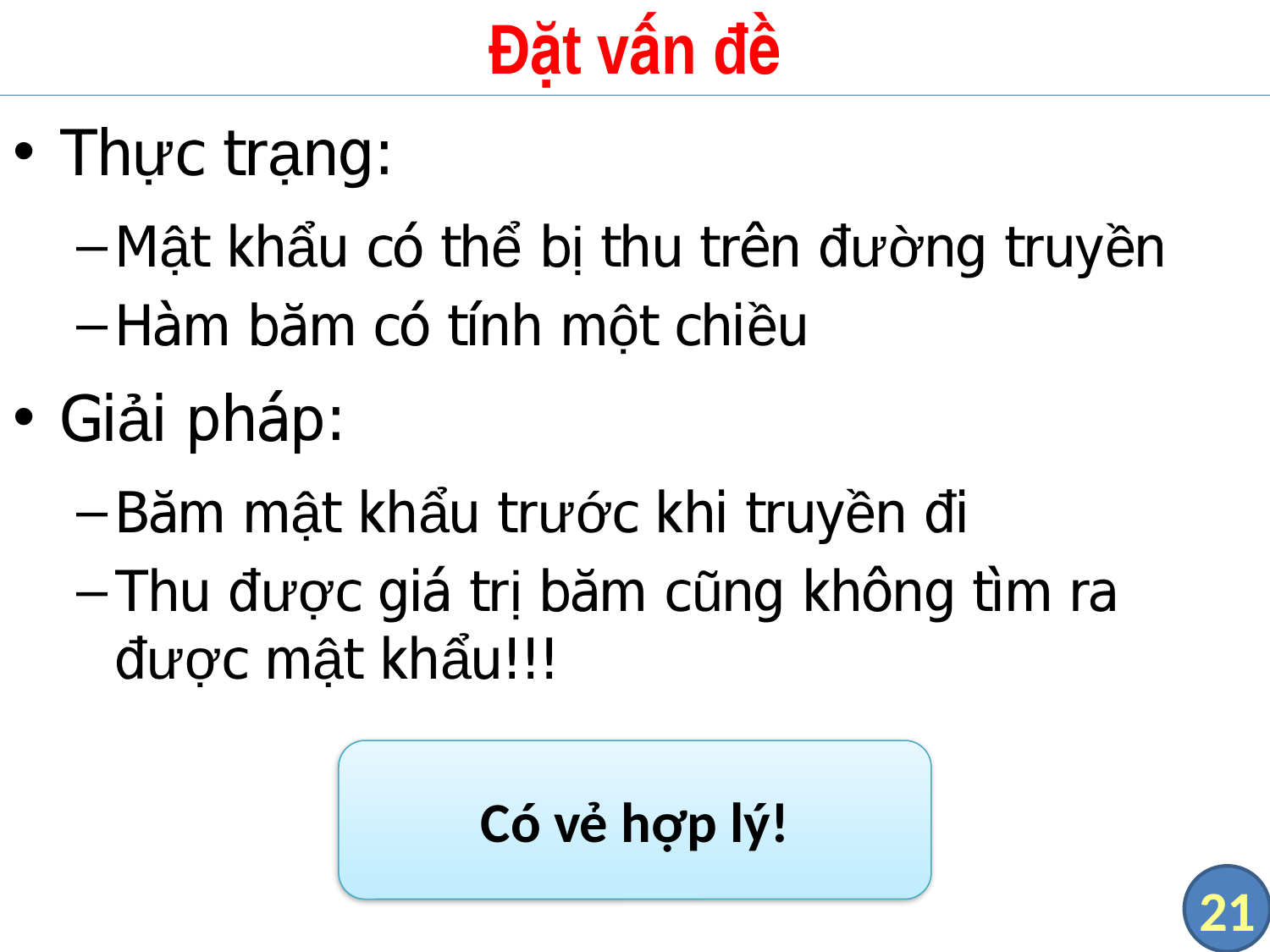

# Đặt vấn đề
Thực trạng:
Mật khẩu có thể bị thu trên đường truyền
Hàm băm có tính một chiều
Giải pháp:
Băm mật khẩu trước khi truyền đi
Thu được giá trị băm cũng không tìm ra được mật khẩu!!!
Có vẻ hợp lý!
21